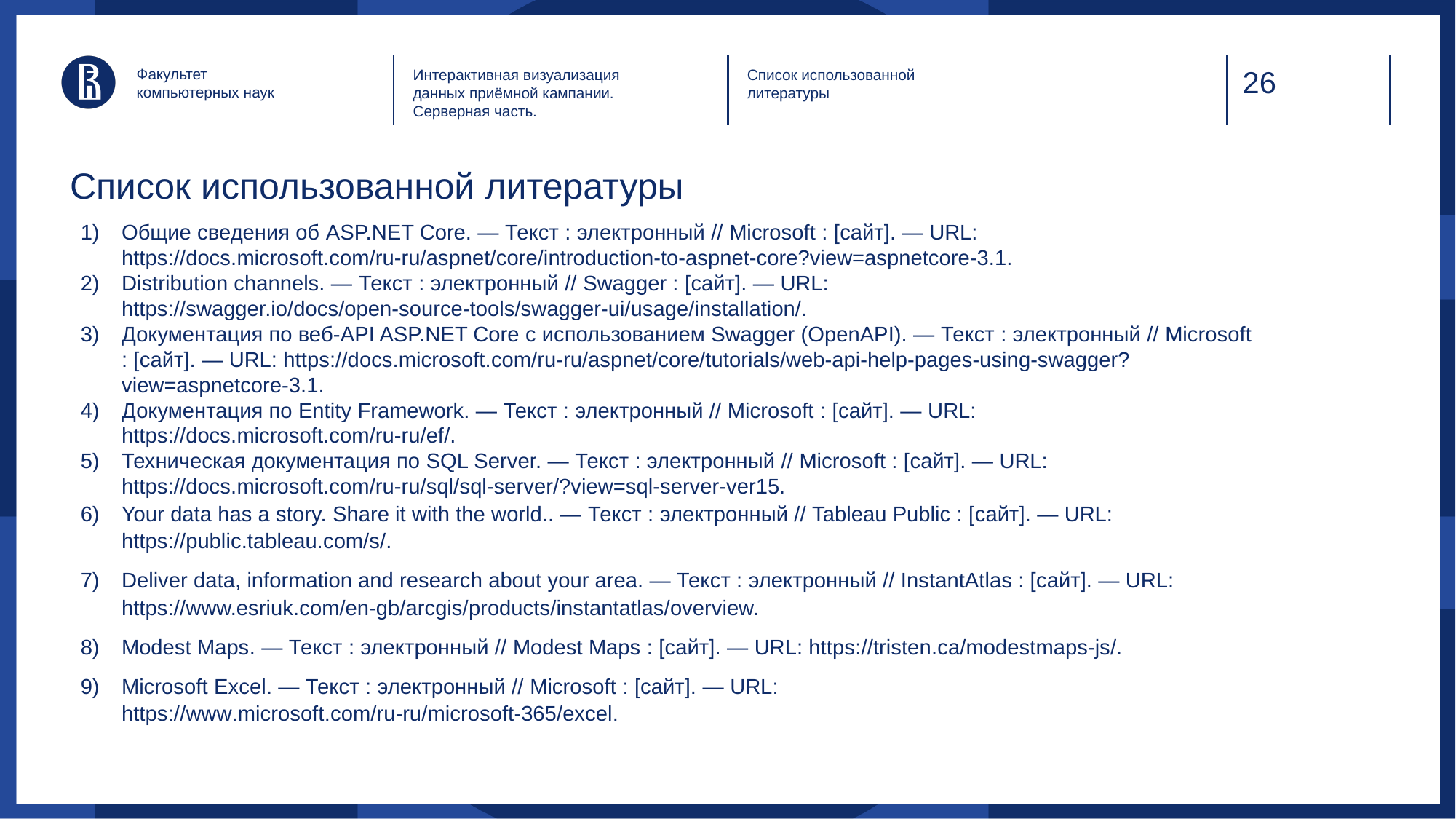

Факультет
компьютерных наук

Интерактивная визуализация данных приёмной кампании. Серверная часть.
Список использованной литературы
# Список использованной литературы
Общие сведения об ASP.NET Core. — Текст : электронный // Microsoft : [сайт]. — URL: https://docs.microsoft.com/ru-ru/aspnet/core/introduction-to-aspnet-core?view=aspnetcore-3.1.
Distribution channels. — Текст : электронный // Swagger : [сайт]. — URL: https://swagger.io/docs/open-source-tools/swagger-ui/usage/installation/.
Документация по веб-API ASP.NET Core с использованием Swagger (OpenAPI). — Текст : электронный // Microsoft : [сайт]. — URL: https://docs.microsoft.com/ru-ru/aspnet/core/tutorials/web-api-help-pages-using-swagger?view=aspnetcore-3.1.
Документация по Entity Framework. — Текст : электронный // Microsoft : [сайт]. — URL: https://docs.microsoft.com/ru-ru/ef/.
Техническая документация по SQL Server. — Текст : электронный // Microsoft : [сайт]. — URL: https://docs.microsoft.com/ru-ru/sql/sql-server/?view=sql-server-ver15.
Your data has a story. Share it with the world.. — Текст : электронный // Tableau Public : [сайт]. — URL: https://public.tableau.com/s/.
Deliver data, information and research about your area. — Текст : электронный // InstantAtlas : [сайт]. — URL: https://www.esriuk.com/en-gb/arcgis/products/instantatlas/overview.
Modest Maps. — Текст : электронный // Modest Maps : [сайт]. — URL: https://tristen.ca/modestmaps-js/.
Microsoft Excel. — Текст : электронный // Microsoft : [сайт]. — URL: https://www.microsoft.com/ru-ru/microsoft-365/excel.